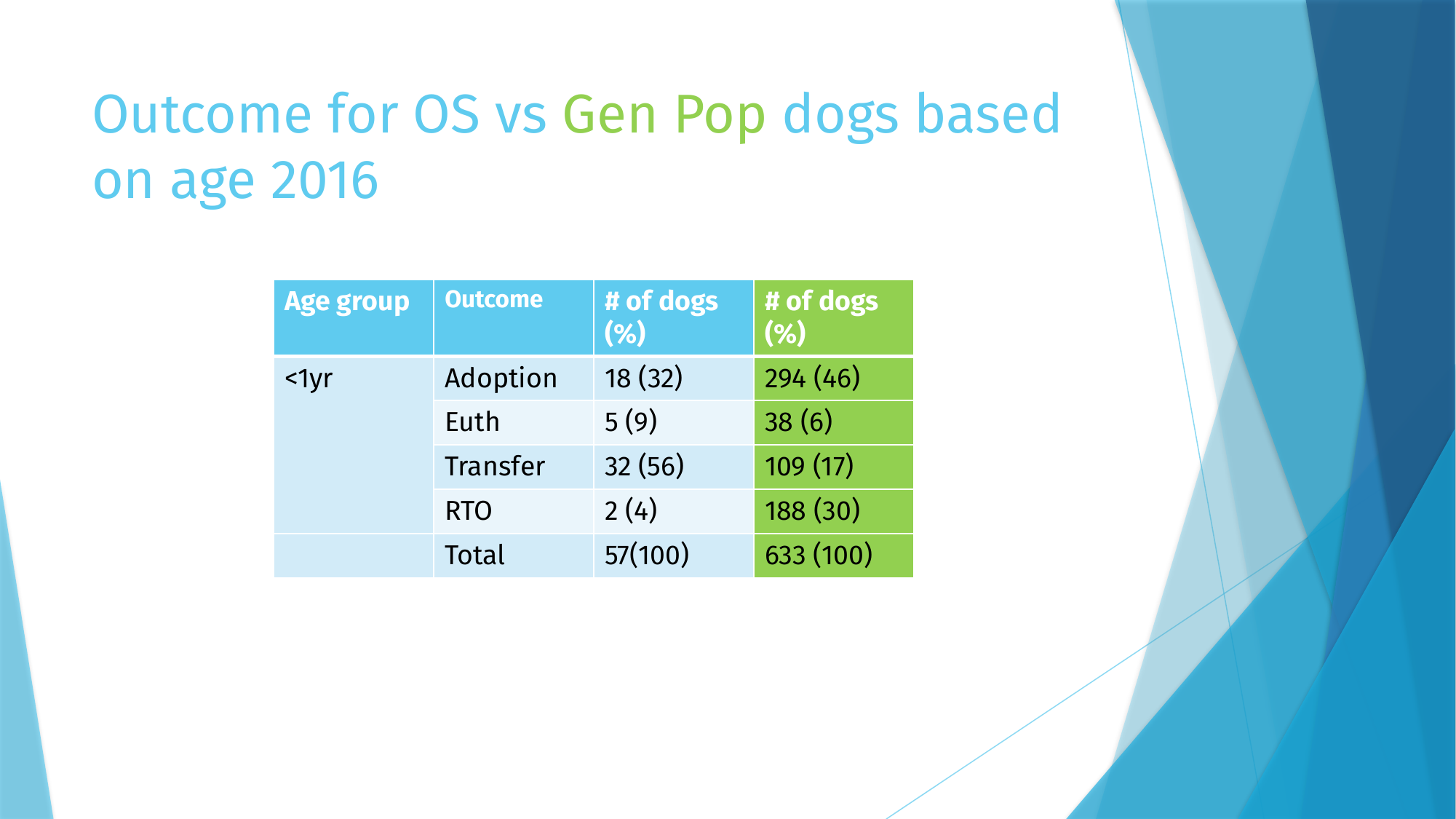

# Outcome for OS vs Gen Pop dogs based on age 2016
| Age group | Outcome | # of dogs (%) | # of dogs (%) |
| --- | --- | --- | --- |
| <1yr | Adoption | 18 (32) | 294 (46) |
|  | Euth | 5 (9) | 38 (6) |
|  | Transfer | 32 (56) | 109 (17) |
|  | RTO | 2 (4) | 188 (30) |
|  | Total | 57(100) | 633 (100) |